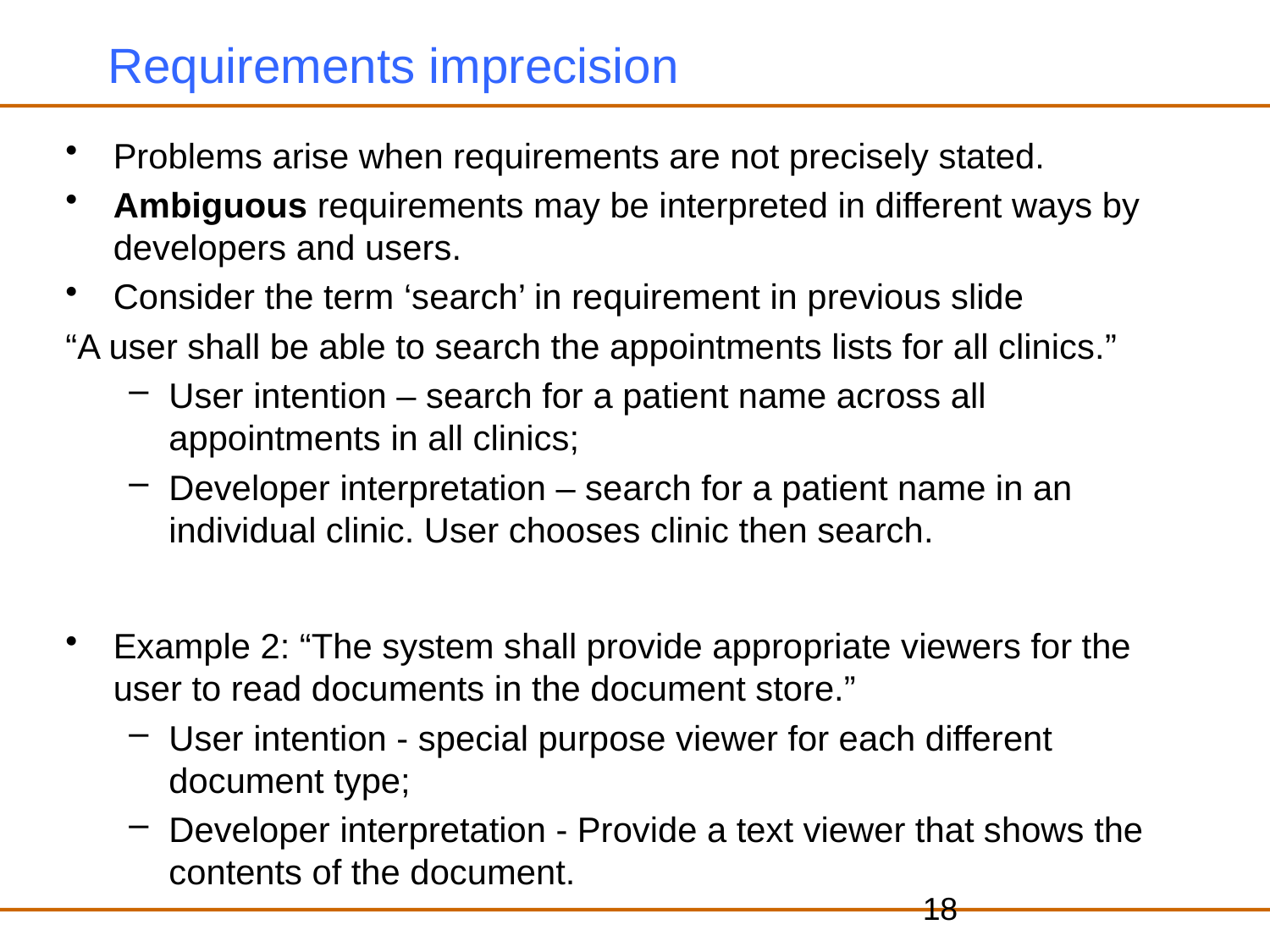

# Requirements imprecision
Problems arise when requirements are not precisely stated.
Ambiguous requirements may be interpreted in different ways by developers and users.
Consider the term ‘search’ in requirement in previous slide
“A user shall be able to search the appointments lists for all clinics.”
User intention – search for a patient name across all appointments in all clinics;
Developer interpretation – search for a patient name in an individual clinic. User chooses clinic then search.

Example 2: “The system shall provide appropriate viewers for the user to read documents in the document store.”
User intention - special purpose viewer for each different document type;
Developer interpretation - Provide a text viewer that shows the contents of the document.

18